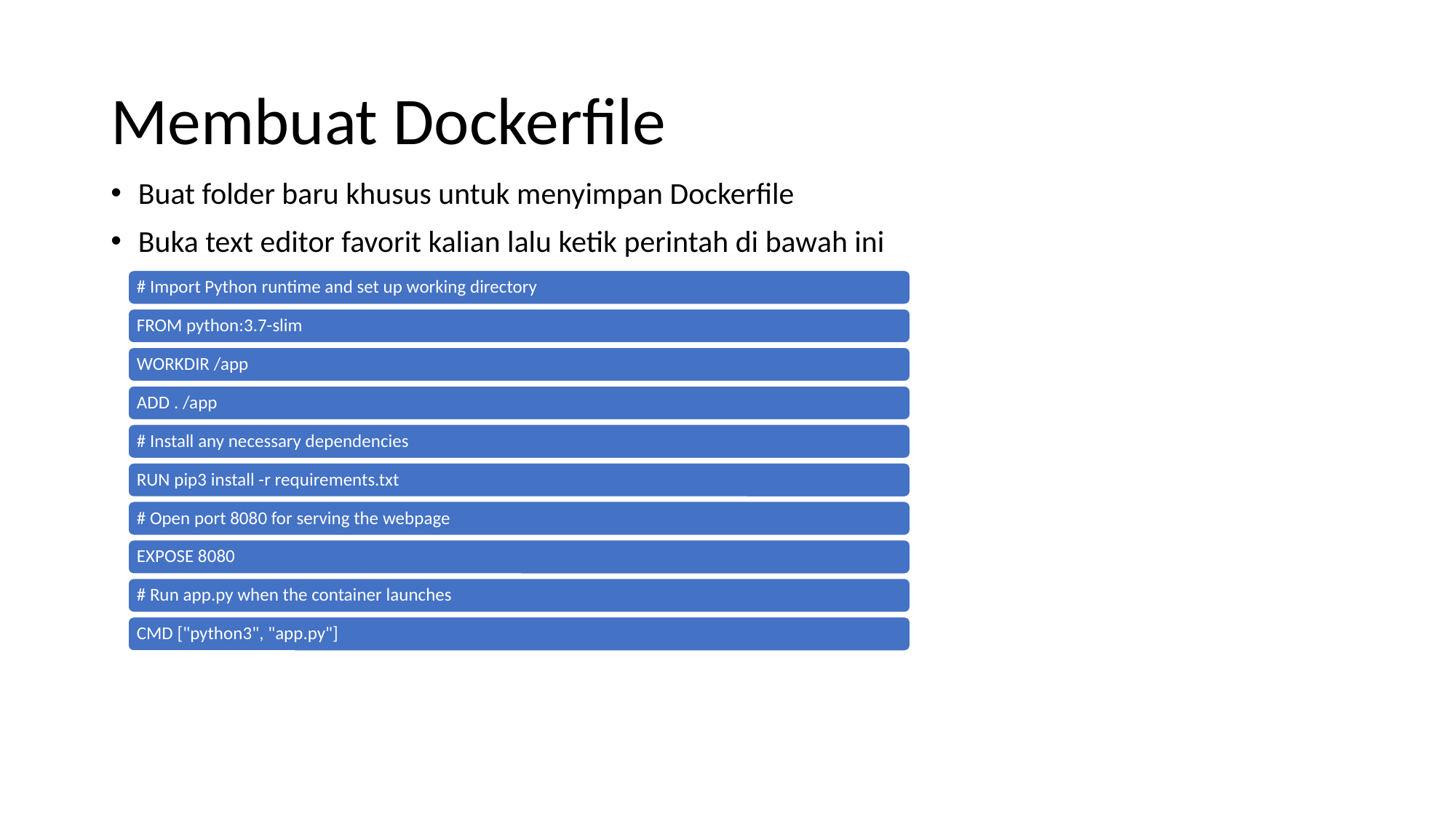

# Membuat Dockerfile
Buat folder baru khusus untuk menyimpan Dockerfile
Buka text editor favorit kalian lalu ketik perintah di bawah ini

# Import Python runtime and set up working directory
FROM python:3.7-slim
WORKDIR /app
ADD . /app
# Install any necessary dependencies
RUN pip3 install -r requirements.txt
# Open port 8080 for serving the webpage
EXPOSE 8080
# Run app.py when the container launches
CMD ["python3", "app.py"]